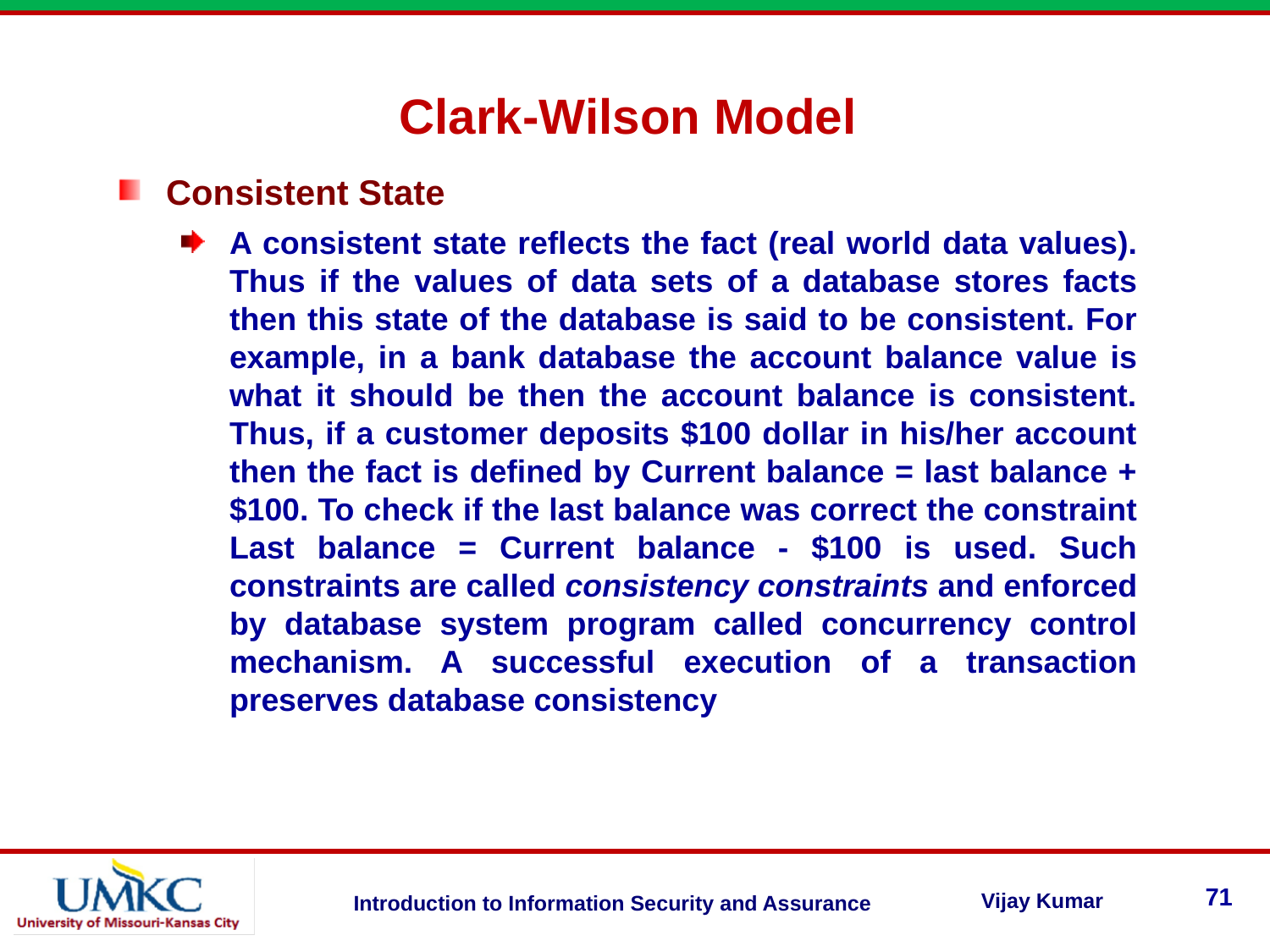

Clark-Wilson Model
Consistent State
A consistent state reflects the fact (real world data values). Thus if the values of data sets of a database stores facts then this state of the database is said to be consistent. For example, in a bank database the account balance value is what it should be then the account balance is consistent. Thus, if a customer deposits $100 dollar in his/her account then the fact is defined by Current balance = last balance + $100. To check if the last balance was correct the constraint Last balance = Current balance - $100 is used. Such constraints are called consistency constraints and enforced by database system program called concurrency control mechanism. A successful execution of a transaction preserves database consistency
71